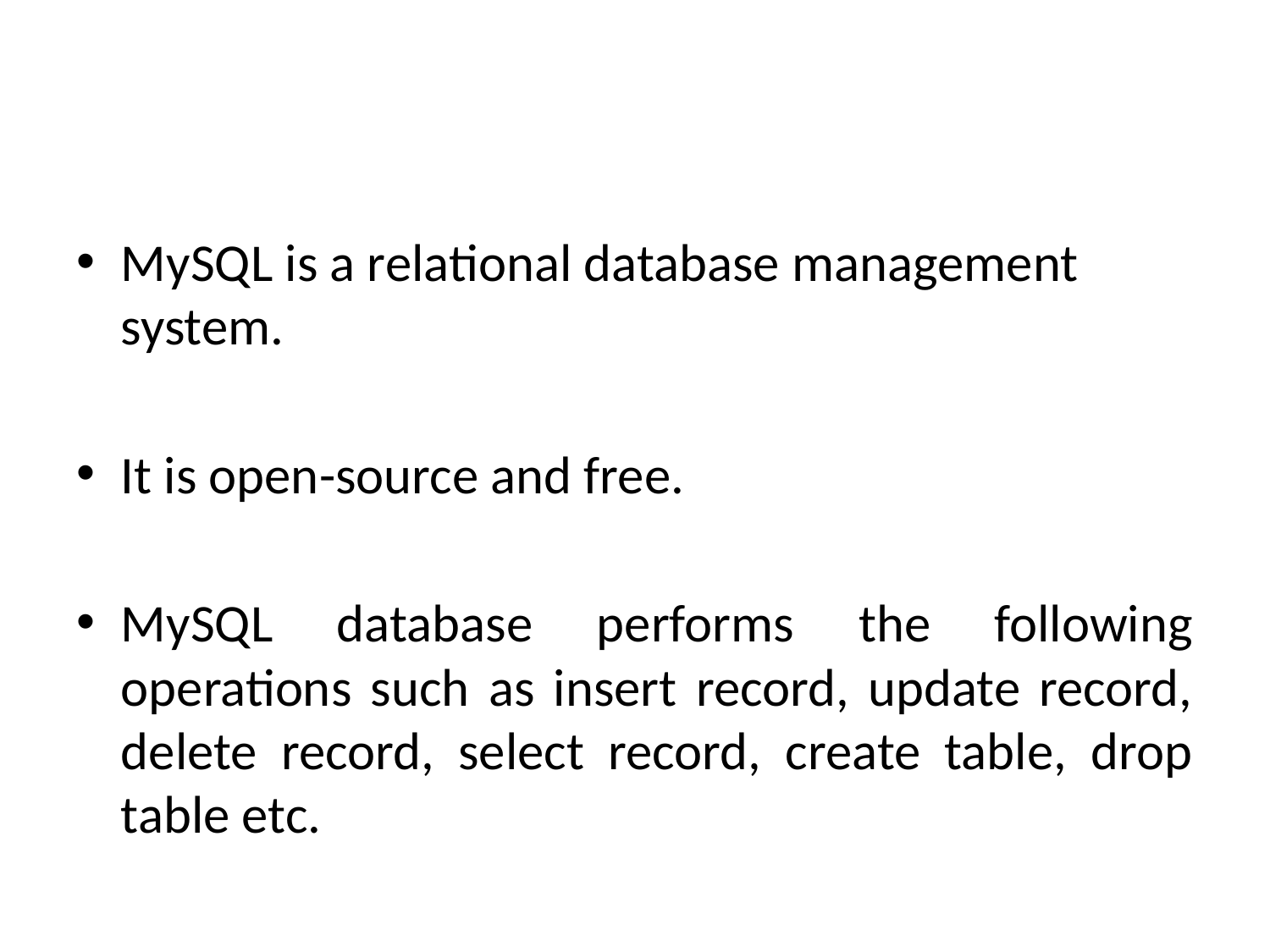

#
MySQL is a relational database management system.

It is open-source and free.

MySQL database performs the following operations such as insert record, update record, delete record, select record, create table, drop table etc.